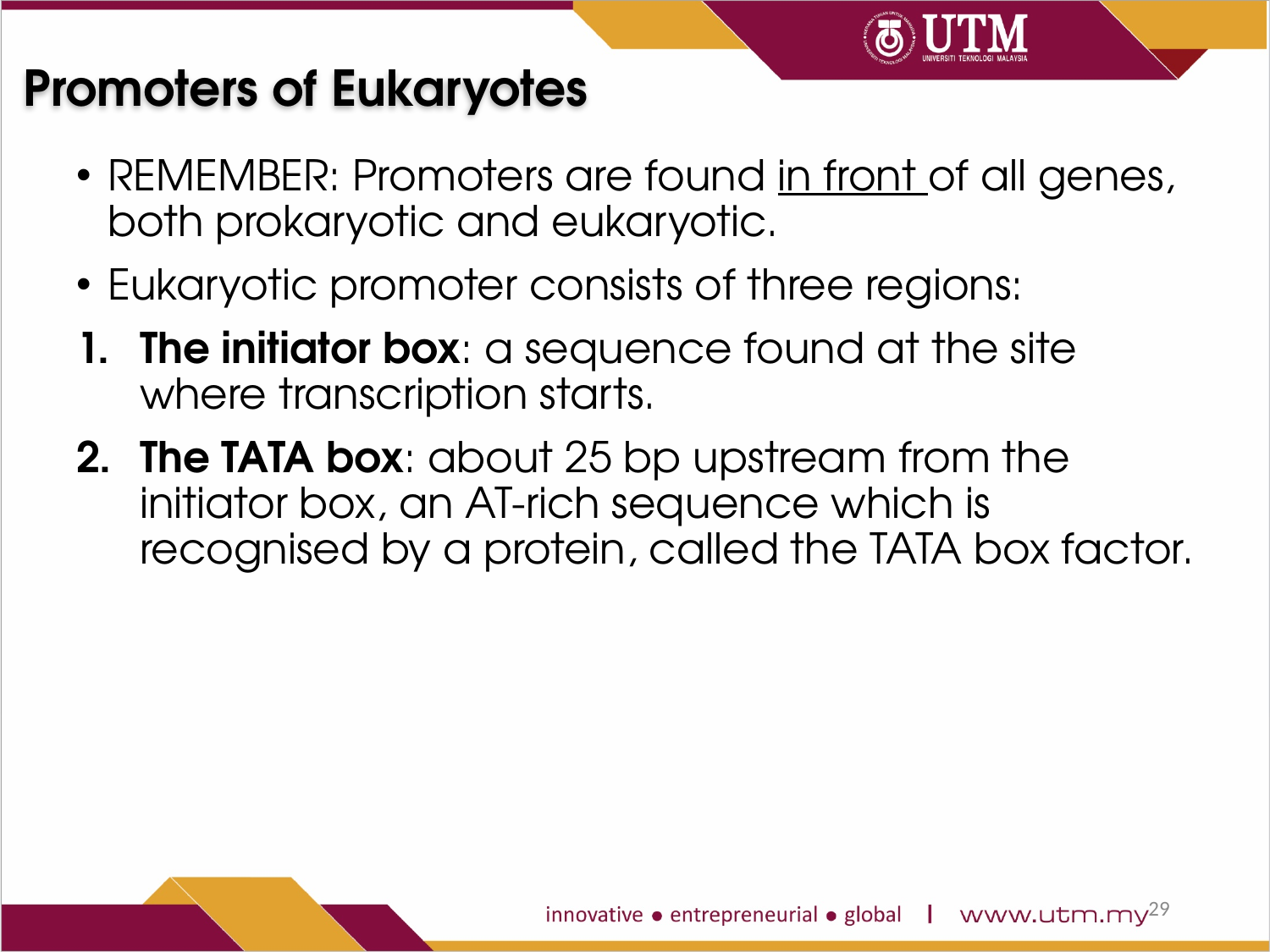

# Promoters of Eukaryotes
REMEMBER: Promoters are found in front of all genes, both prokaryotic and eukaryotic.
Eukaryotic promoter consists of three regions:
The initiator box: a sequence found at the site where transcription starts.
The TATA box: about 25 bp upstream from the initiator box, an AT-rich sequence which is recognised by a protein, called the TATA box factor.
29